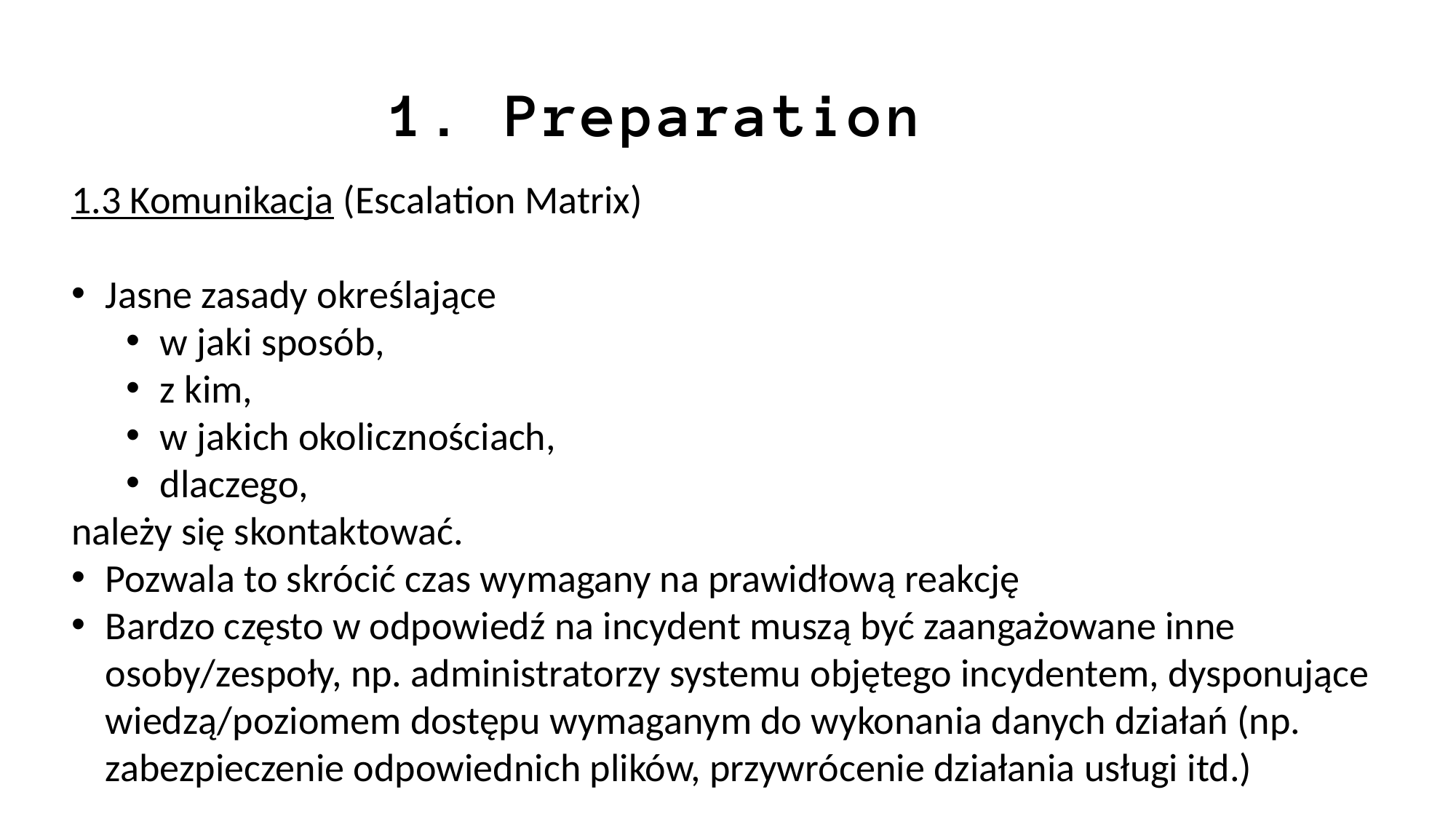

1. Preparation
1.3 Komunikacja (Escalation Matrix)

Jasne zasady określające
w jaki sposób,
z kim,
w jakich okolicznościach,
dlaczego,
należy się skontaktować.
Pozwala to skrócić czas wymagany na prawidłową reakcję
Bardzo często w odpowiedź na incydent muszą być zaangażowane inne osoby/zespoły, np. administratorzy systemu objętego incydentem, dysponujące wiedzą/poziomem dostępu wymaganym do wykonania danych działań (np. zabezpieczenie odpowiednich plików, przywrócenie działania usługi itd.)